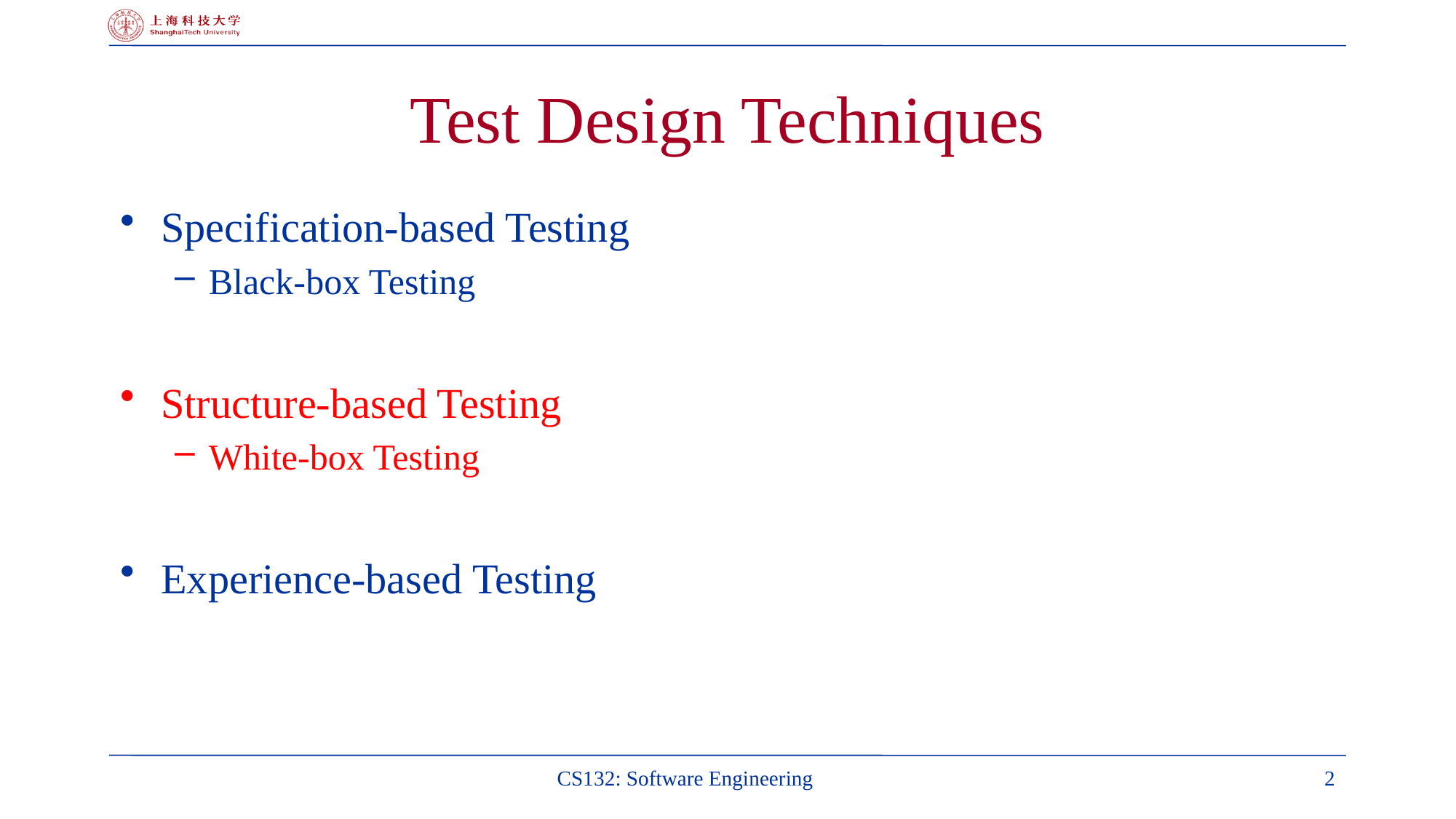

# Test Design Techniques
Specification-based Testing
Black-box Testing

Structure-based Testing
White-box Testing

Experience-based Testing
CS132: Software Engineering
2